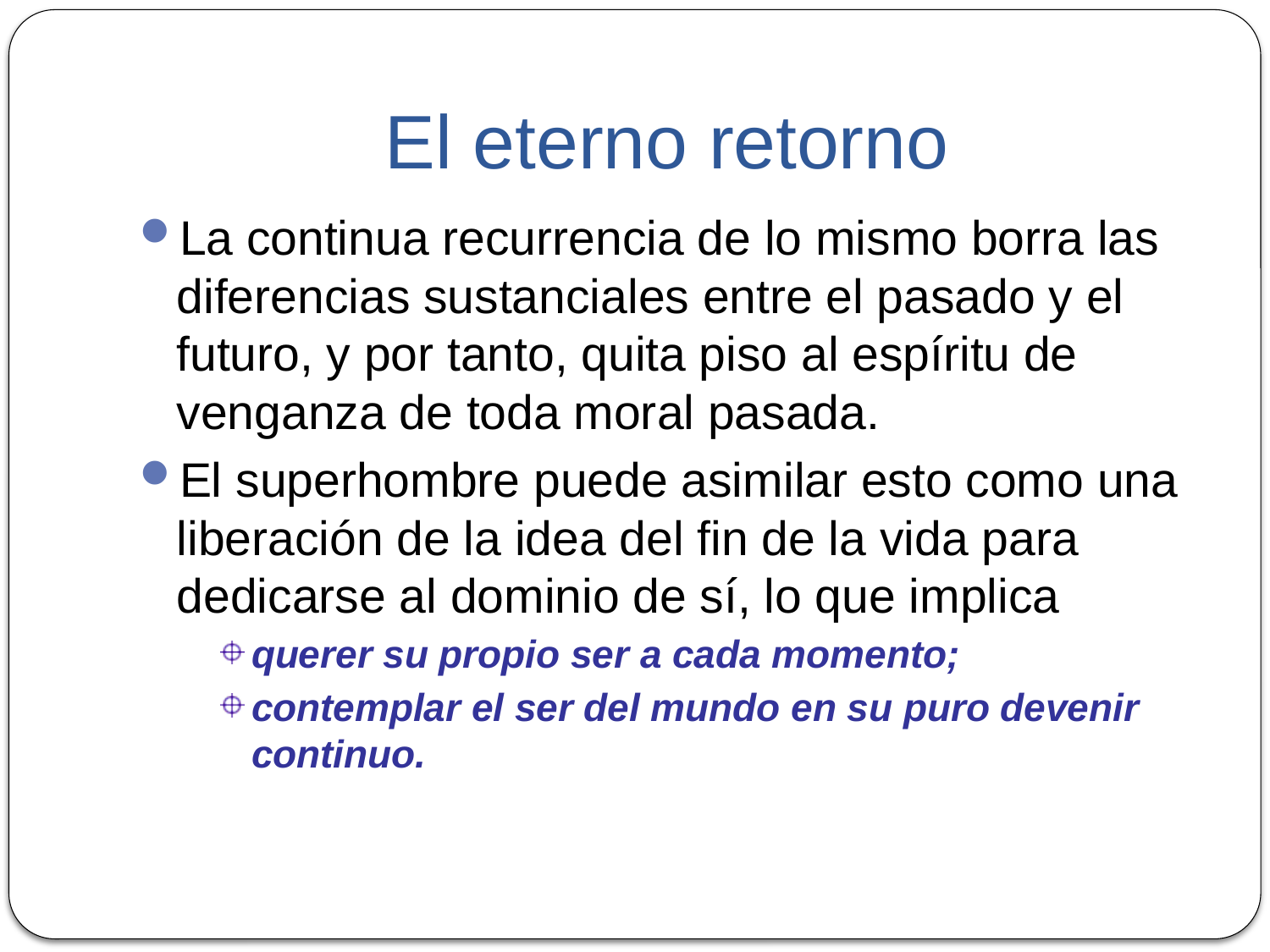

# El eterno retorno
La continua recurrencia de lo mismo borra las diferencias sustanciales entre el pasado y el futuro, y por tanto, quita piso al espíritu de venganza de toda moral pasada.
El superhombre puede asimilar esto como una liberación de la idea del fin de la vida para dedicarse al dominio de sí, lo que implica
querer su propio ser a cada momento;
contemplar el ser del mundo en su puro devenir continuo.